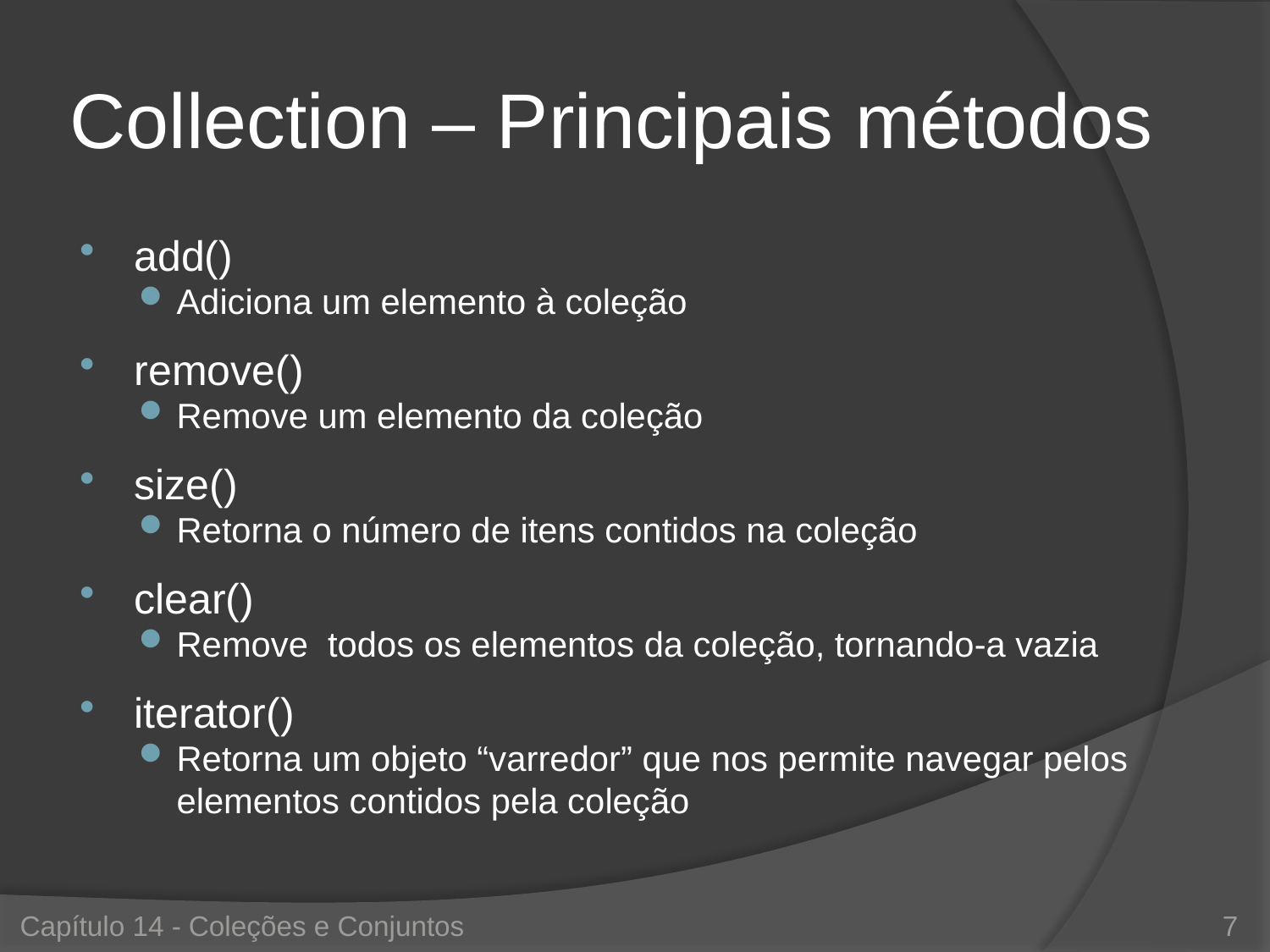

# Collection – Principais métodos
add()
Adiciona um elemento à coleção
remove()
Remove um elemento da coleção
size()
Retorna o número de itens contidos na coleção
clear()
Remove  todos os elementos da coleção, tornando-a vazia
iterator()
Retorna um objeto “varredor” que nos permite navegar pelos elementos contidos pela coleção
Capítulo 14 - Coleções e Conjuntos
7